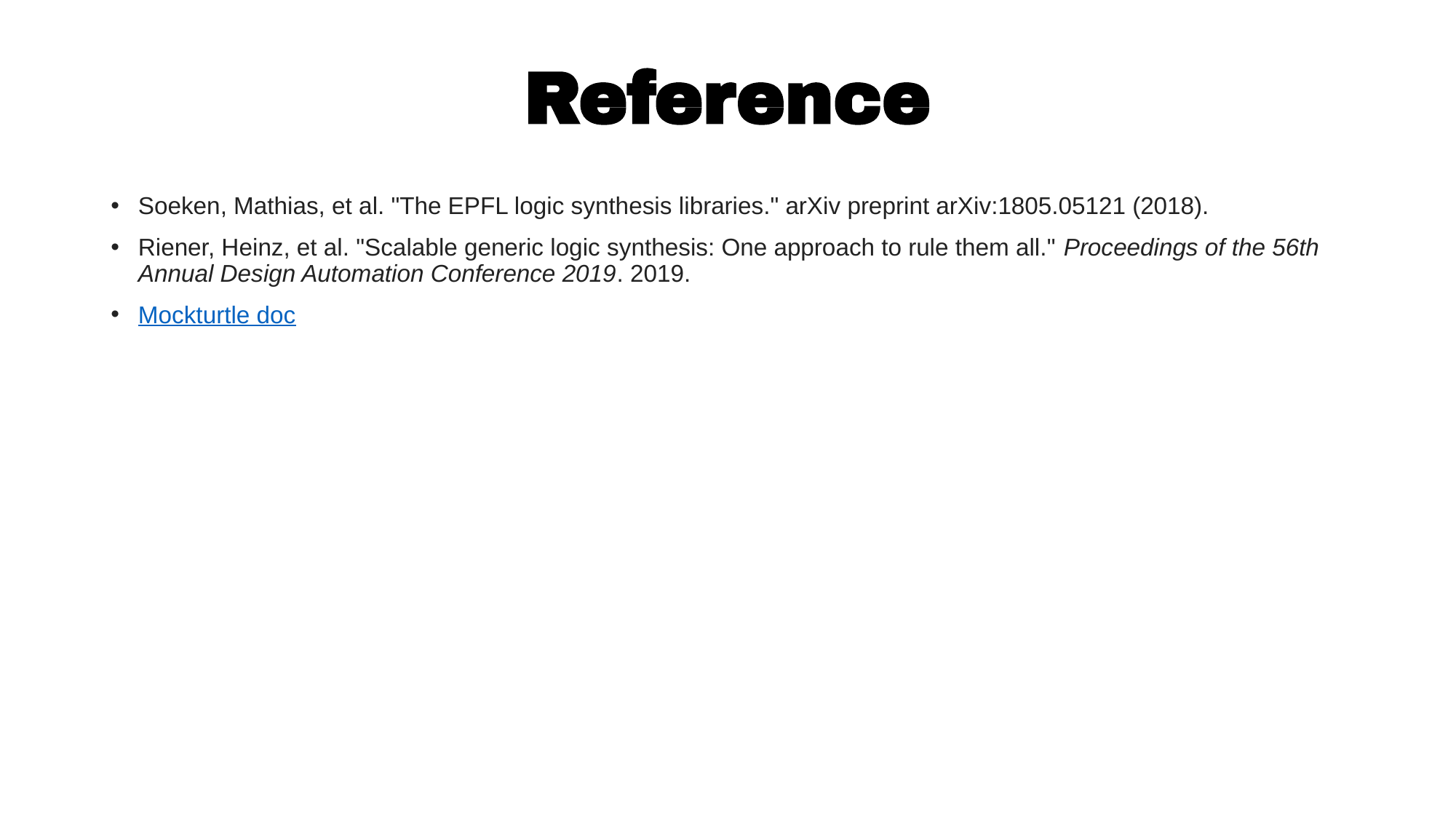

# Reference

Soeken, Mathias, et al. "The EPFL logic synthesis libraries." arXiv preprint arXiv:1805.05121 (2018).
Riener, Heinz, et al. "Scalable generic logic synthesis: One approach to rule them all." Proceedings of the 56th Annual Design Automation Conference 2019. 2019.
Mockturtle doc